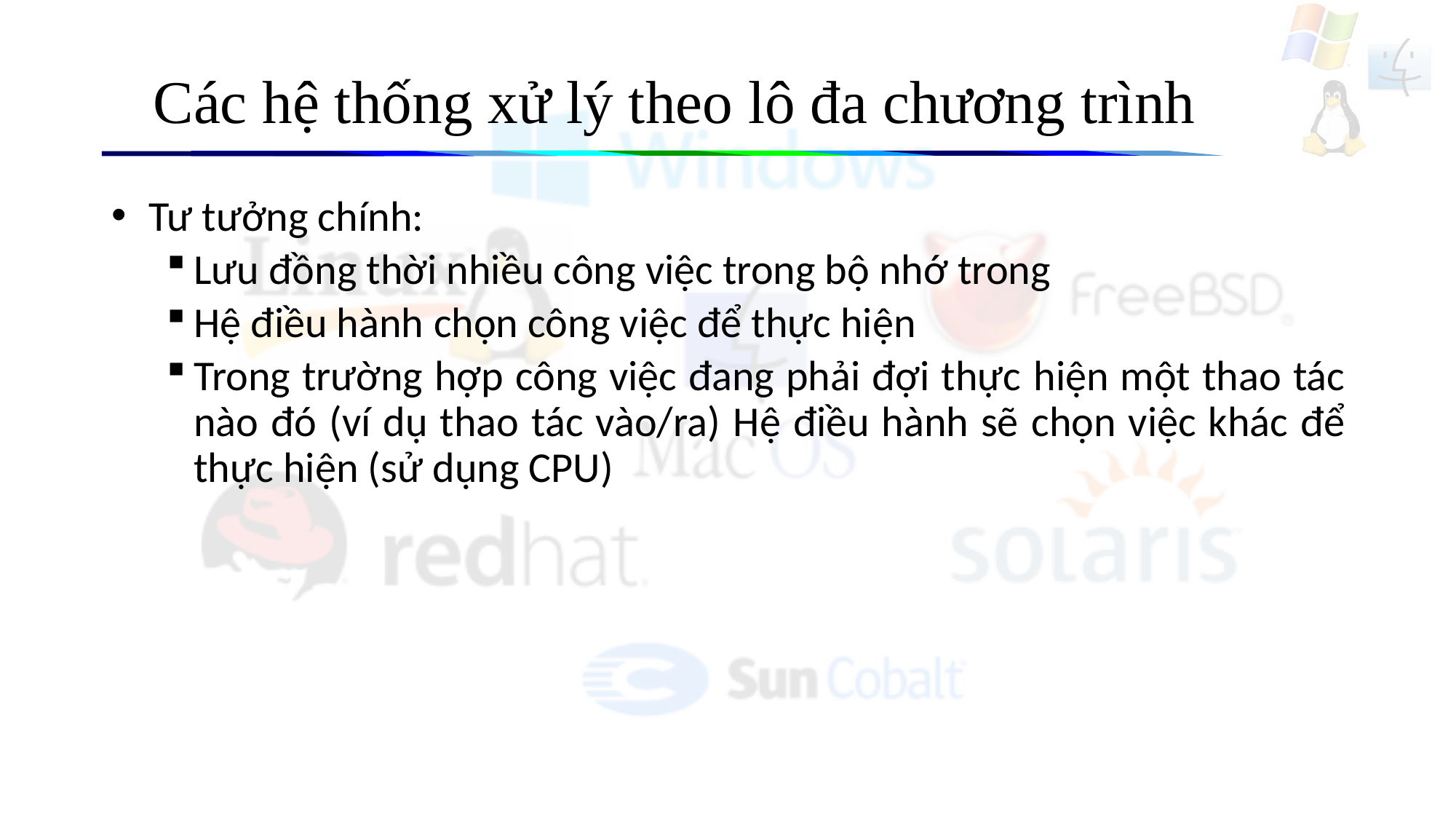

# Các hệ thống xử lý theo lô đa chương trình
 Tư tưởng chính:
Lưu đồng thời nhiều công việc trong bộ nhớ trong
Hệ điều hành chọn công việc để thực hiện
Trong trường hợp công việc đang phải đợi thực hiện một thao tác nào đó (ví dụ thao tác vào/ra) Hệ điều hành sẽ chọn việc khác để thực hiện (sử dụng CPU)